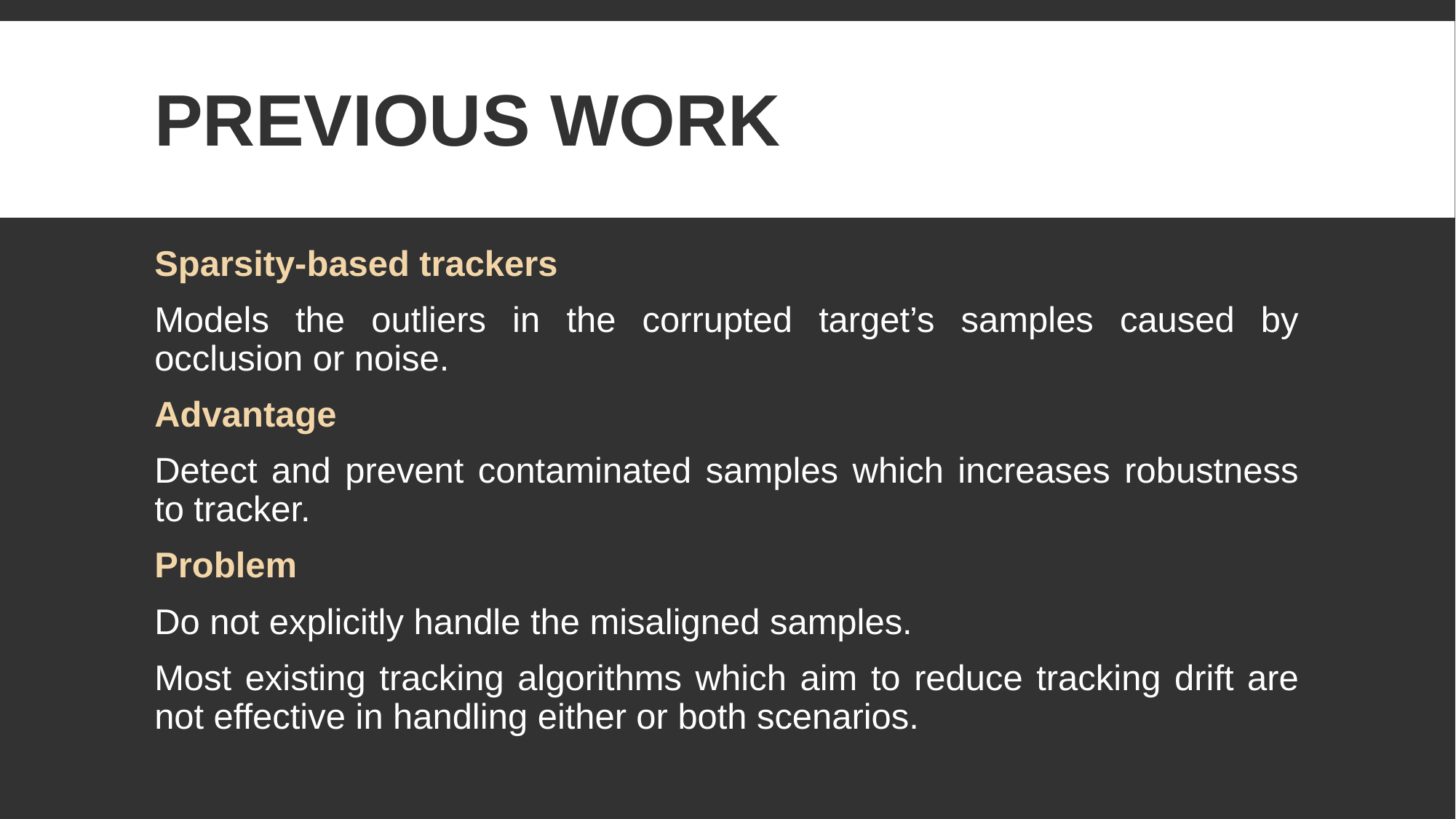

# PREVIOUS WORK
Sparsity-based trackers
Models the outliers in the corrupted target’s samples caused by occlusion or noise.
Advantage
Detect and prevent contaminated samples which increases robustness to tracker.
Problem
Do not explicitly handle the misaligned samples.
Most existing tracking algorithms which aim to reduce tracking drift are not effective in handling either or both scenarios.